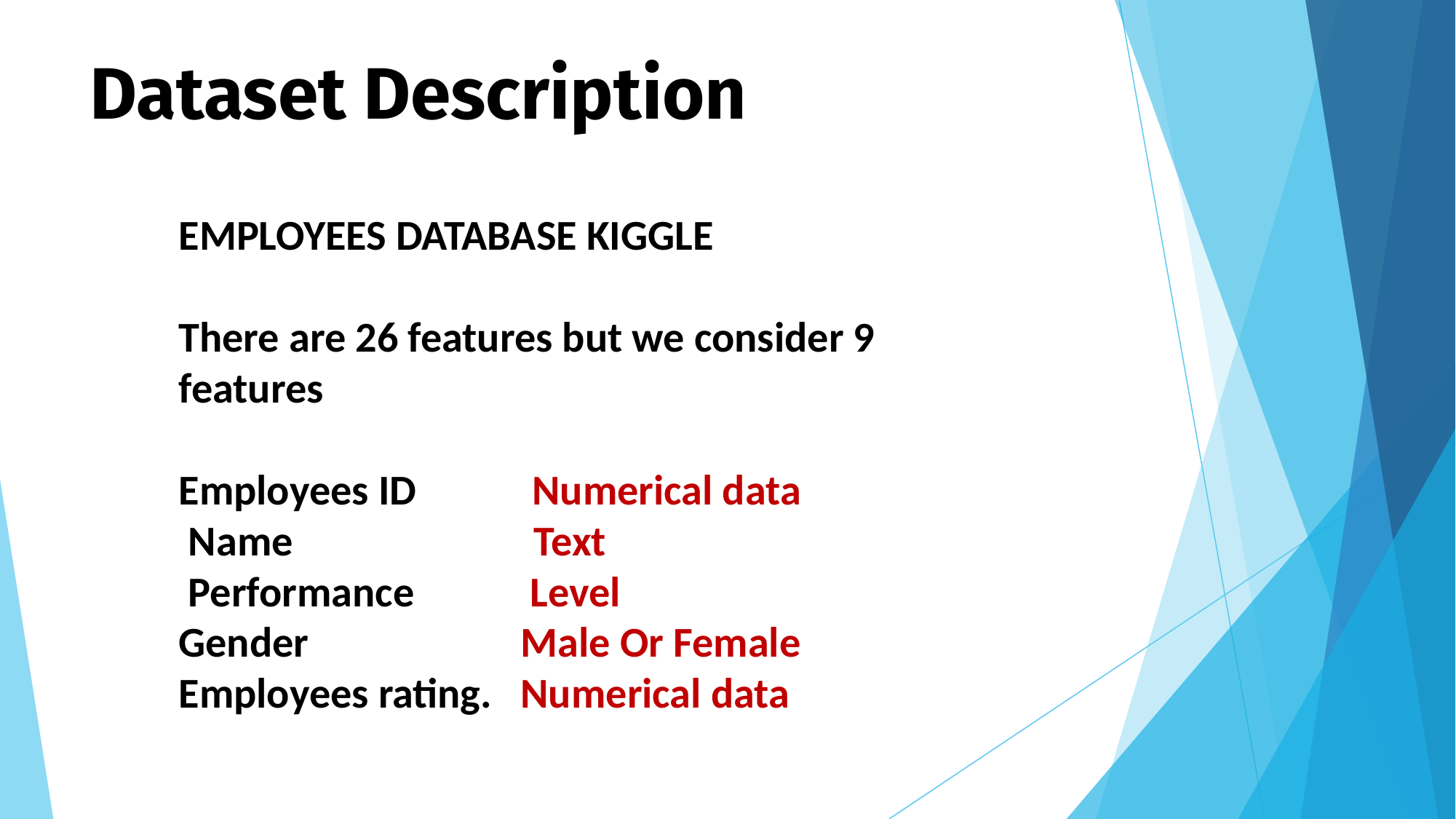

# Dataset Description
EMPLOYEES DATABASE KIGGLE

There are 26 features but we consider 9 features

Employees ID            Numerical data
 Name                         Text
 Performance            Level
Gender                      Male Or Female
Employees rating.   Numerical data